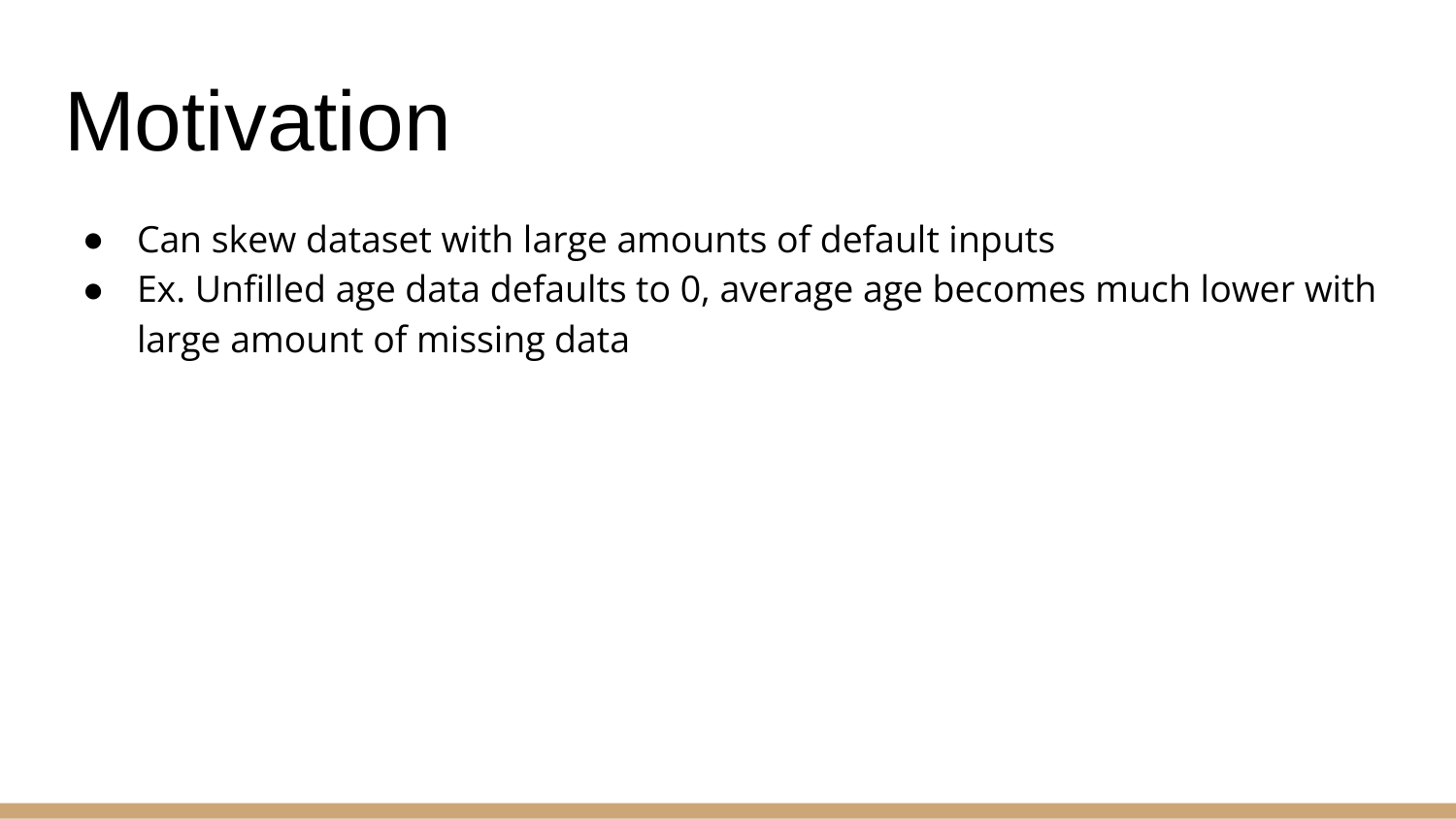

# Motivation
Can skew dataset with large amounts of default inputs
Ex. Unfilled age data defaults to 0, average age becomes much lower with large amount of missing data